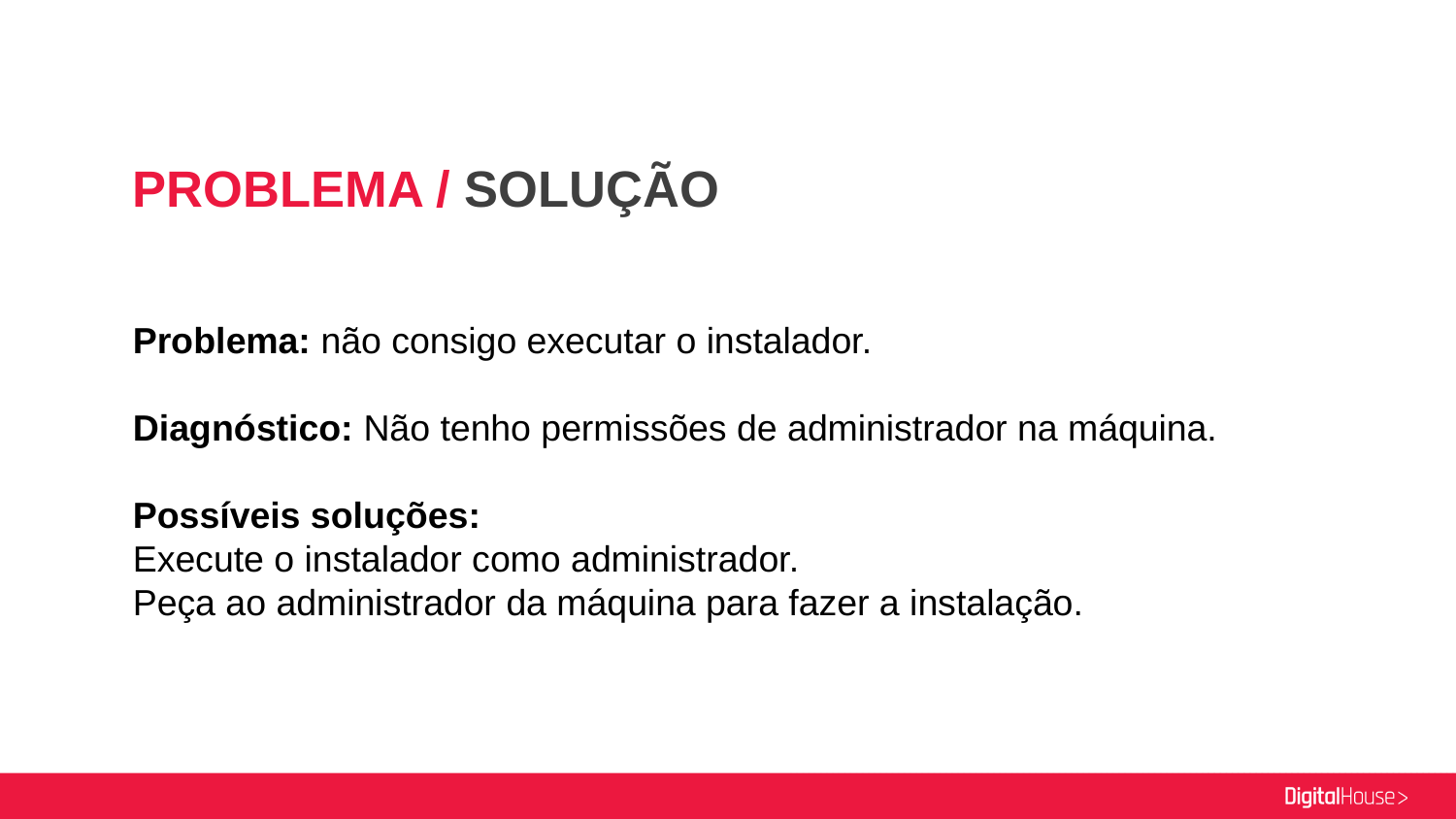

PROBLEMA / SOLUÇÃO
Problema: não consigo executar o instalador.

Diagnóstico: Não tenho permissões de administrador na máquina.

Possíveis soluções:
Execute o instalador como administrador.
Peça ao administrador da máquina para fazer a instalação.